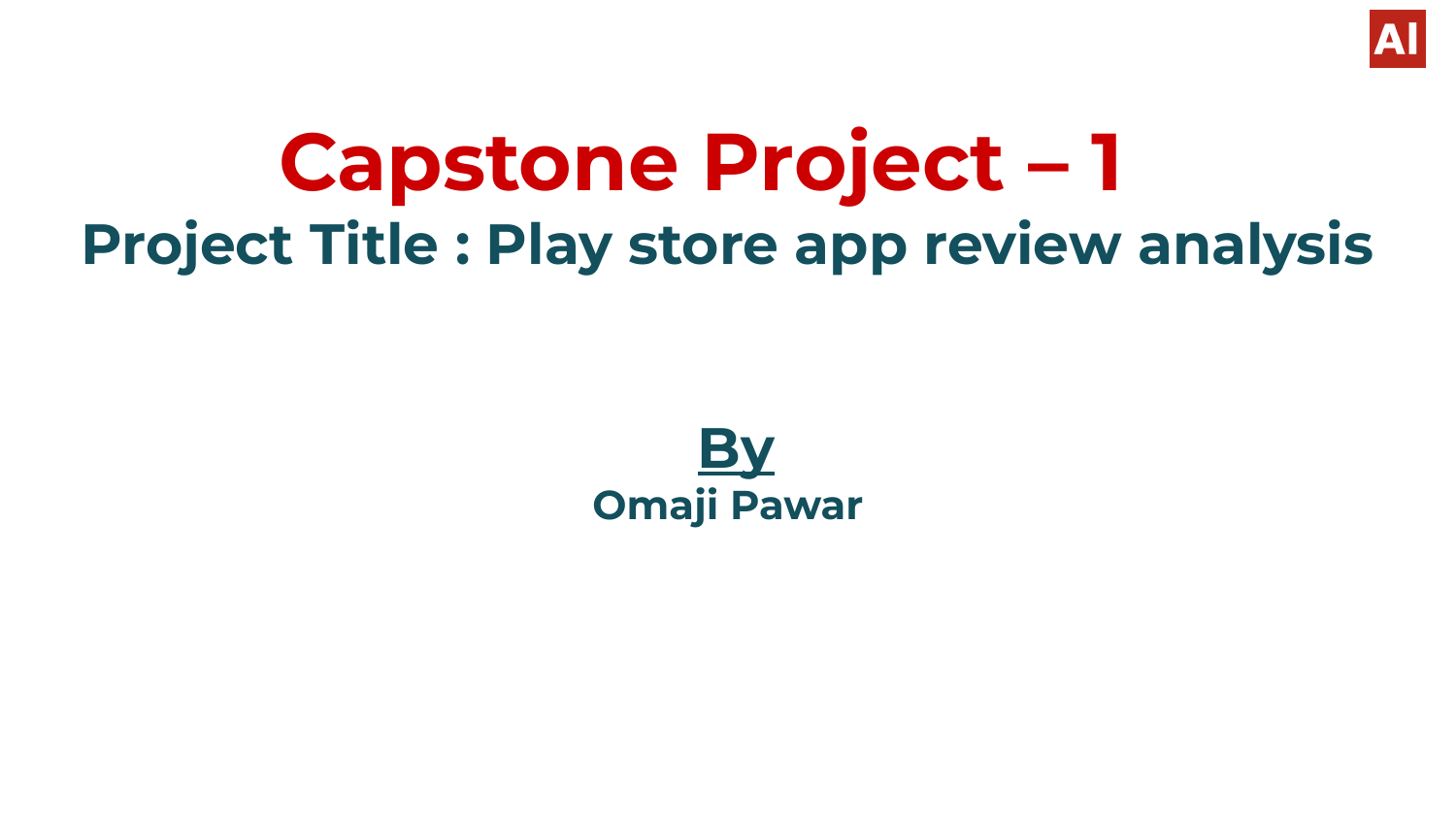

# Capstone Project – 1
Project Title : Play store app review analysis
 By
Omaji Pawar